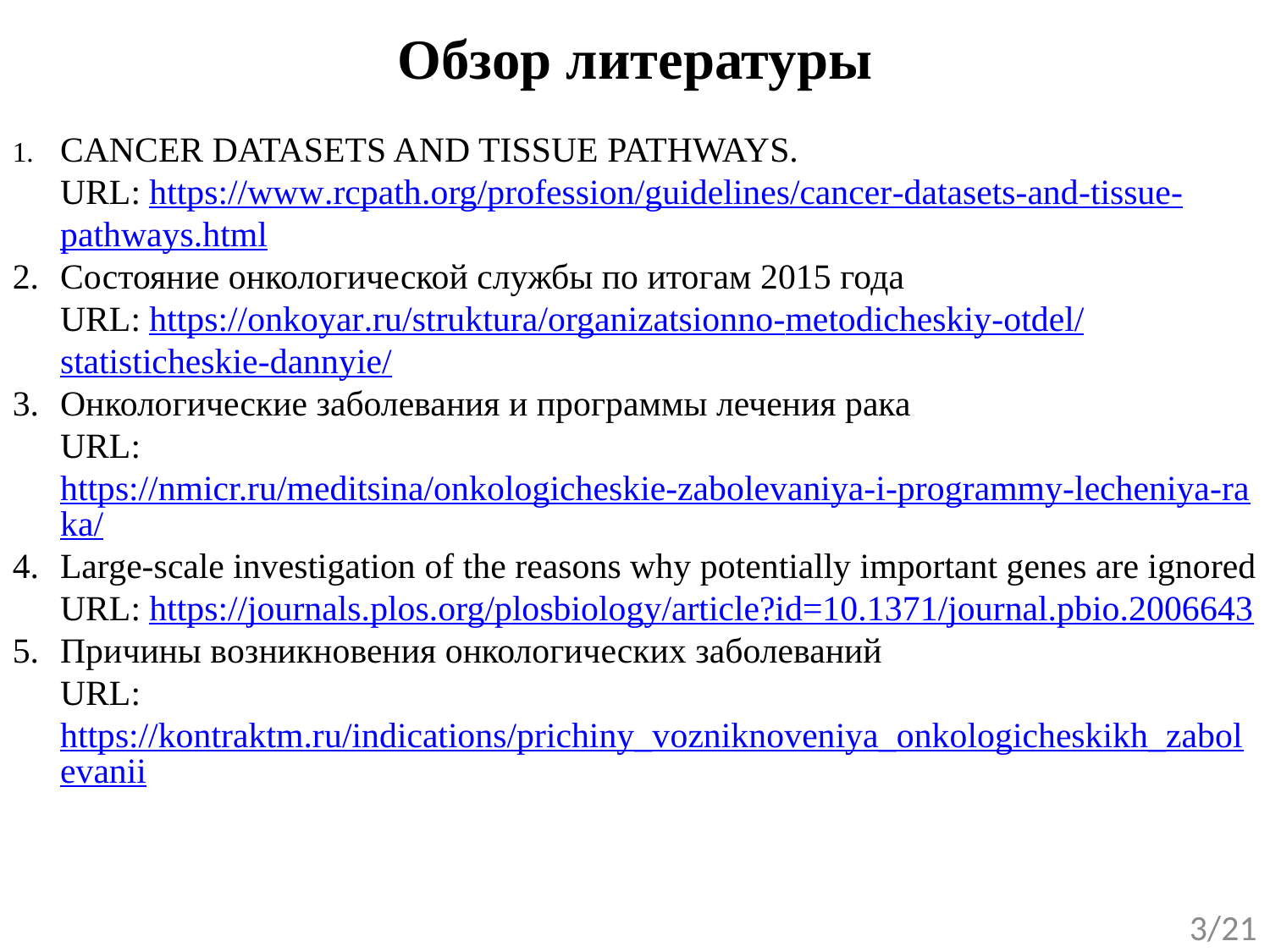

# Обзор литературы
CANCER DATASETS AND TISSUE PATHWAYS.
URL: https://www.rcpath.org/profession/guidelines/cancer-datasets-and-tissue-pathways.html
Состояние онкологической службы по итогам 2015 года
URL: https://onkoyar.ru/struktura/organizatsionno-metodicheskiy-otdel/statisticheskie-dannyie/
Онкологические заболевания и программы лечения рака
URL: https://nmicr.ru/meditsina/onkologicheskie-zabolevaniya-i-programmy-lecheniya-raka/
Large-scale investigation of the reasons why potentially important genes are ignored
URL: https://journals.plos.org/plosbiology/article?id=10.1371/journal.pbio.2006643
Причины возникновения онкологических заболеваний
URL: https://kontraktm.ru/indications/prichiny_vozniknoveniya_onkologicheskikh_zabolevanii
3/21